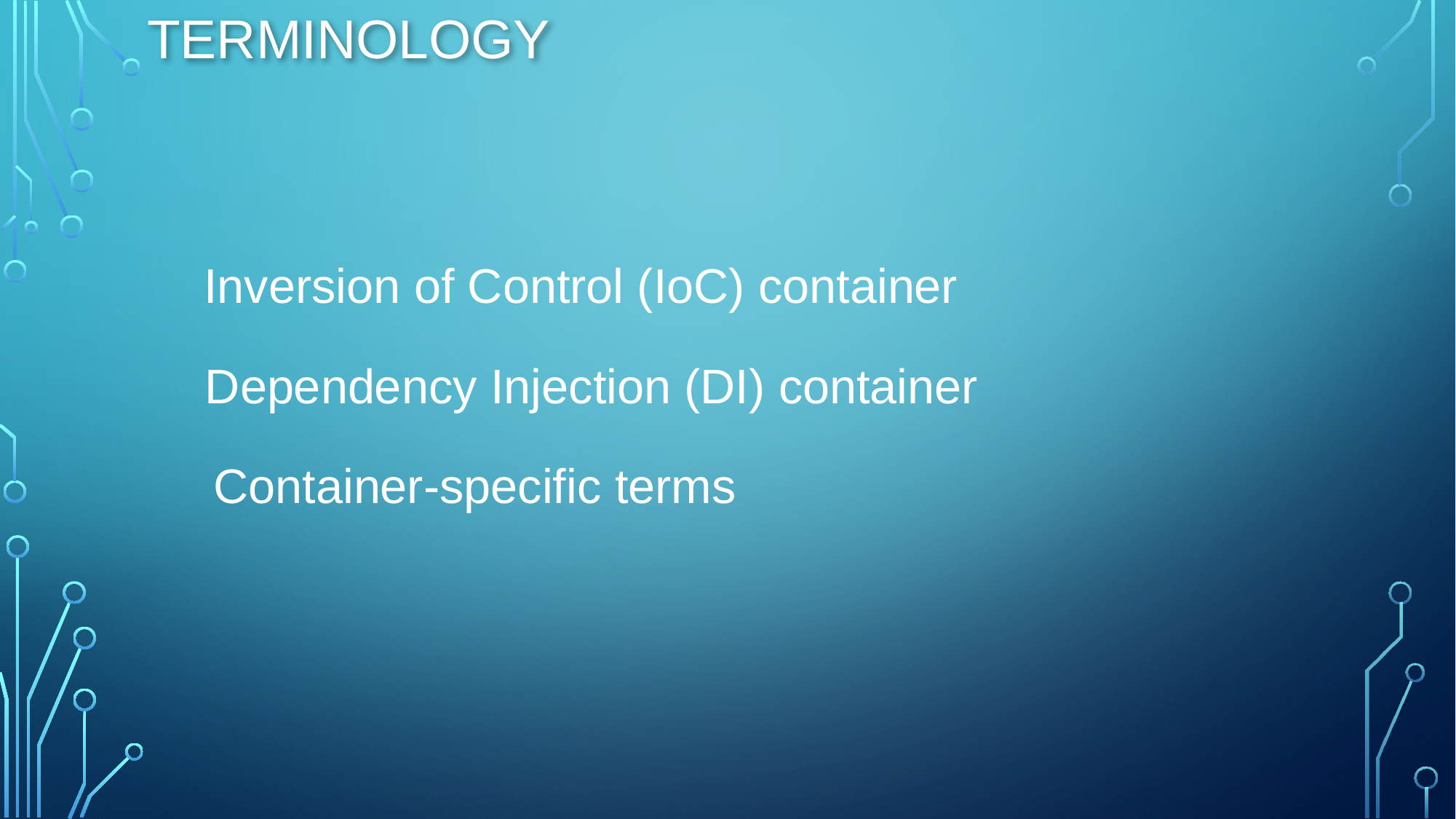

# Terminology
Inversion of Control (IoC) container
Dependency Injection (DI) container
Container-specific terms